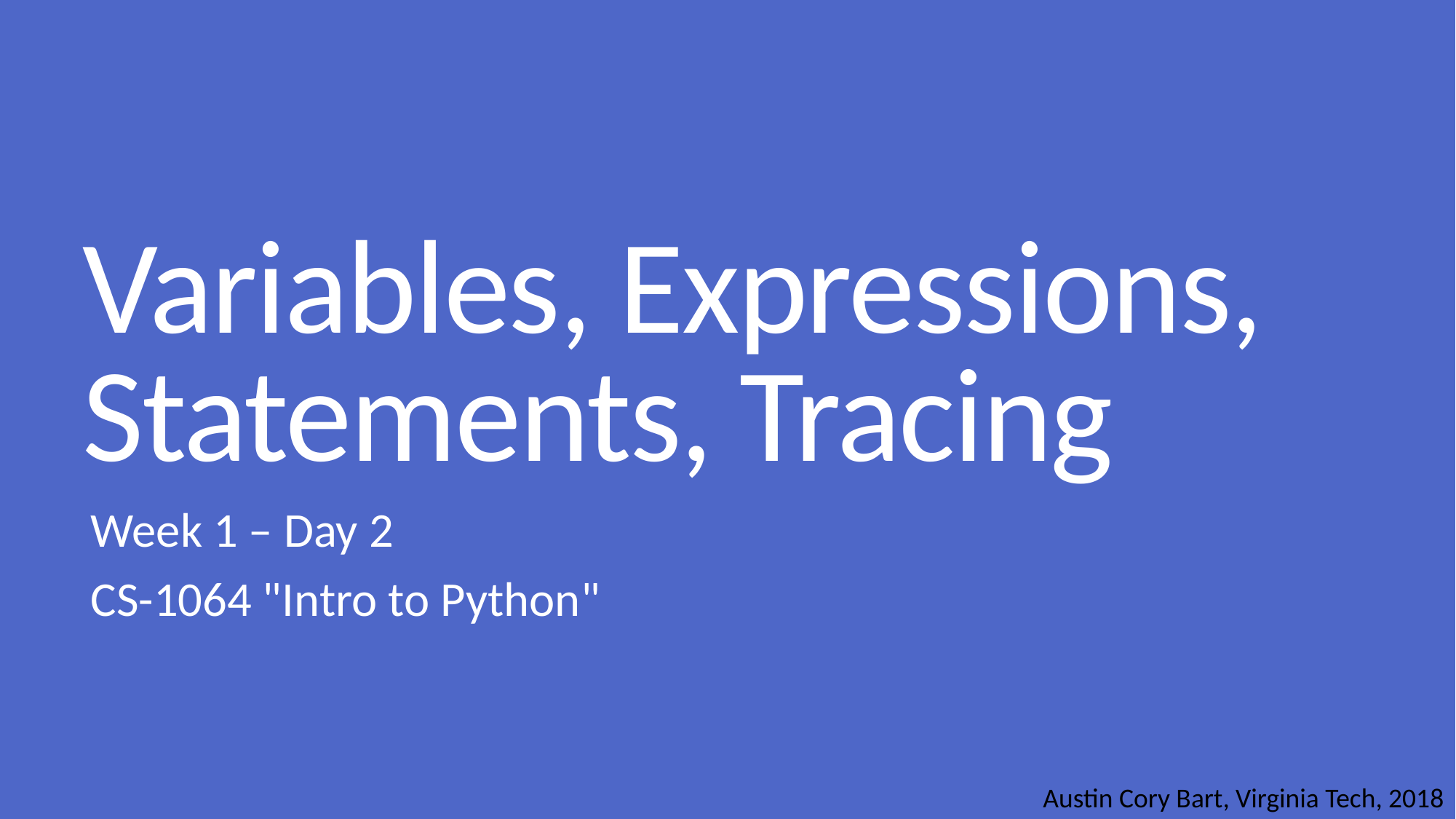

# Variables, Expressions, Statements, Tracing
Week 1 – Day 2
CS-1064 "Intro to Python"
Austin Cory Bart, Virginia Tech, 2018